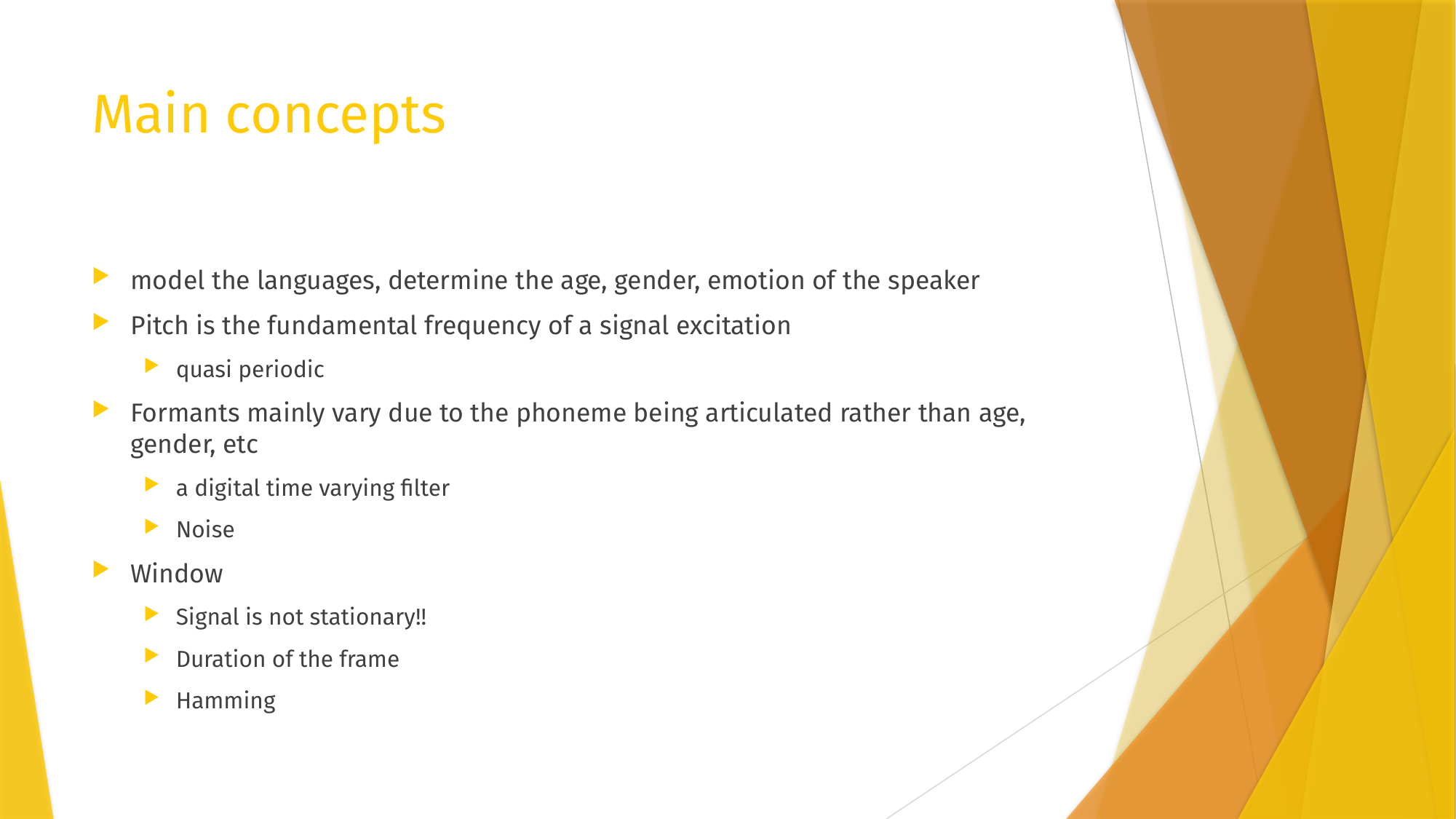

# Main concepts
model the languages, determine the age, gender, emotion of the speaker
Pitch is the fundamental frequency of a signal excitation
quasi periodic
Formants mainly vary due to the phoneme being articulated rather than age, gender, etc
a digital time varying filter
Noise
Window
Signal is not stationary!!
Duration of the frame
Hamming